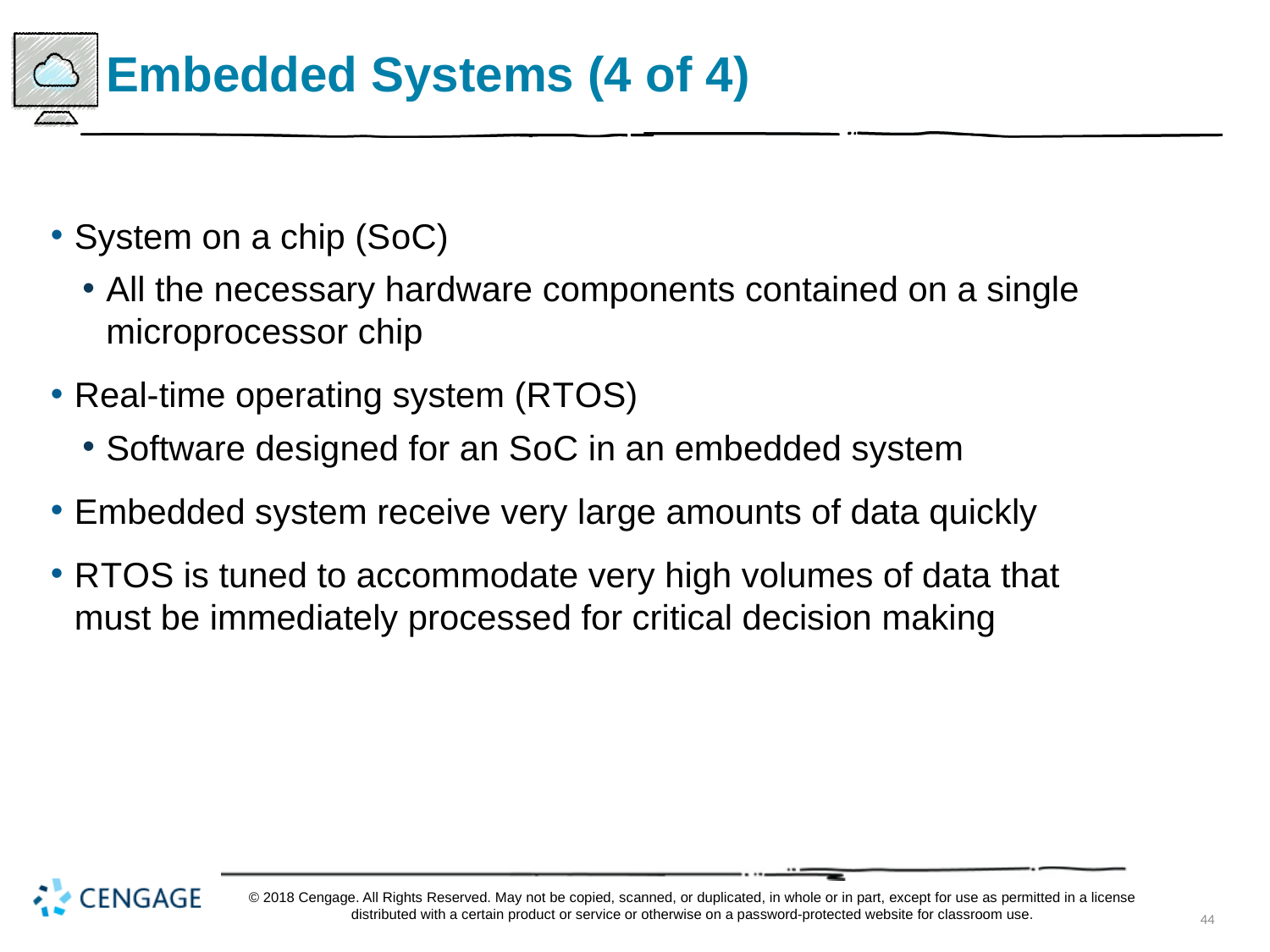

# Embedded Systems (4 of 4)
System on a chip (S o C)
All the necessary hardware components contained on a single microprocessor chip
Real-time operating system (R T O S)
Software designed for an S o C in an embedded system
Embedded system receive very large amounts of data quickly
R T O S is tuned to accommodate very high volumes of data that must be immediately processed for critical decision making
© 2018 Cengage. All Rights Reserved. May not be copied, scanned, or duplicated, in whole or in part, except for use as permitted in a license distributed with a certain product or service or otherwise on a password-protected website for classroom use.